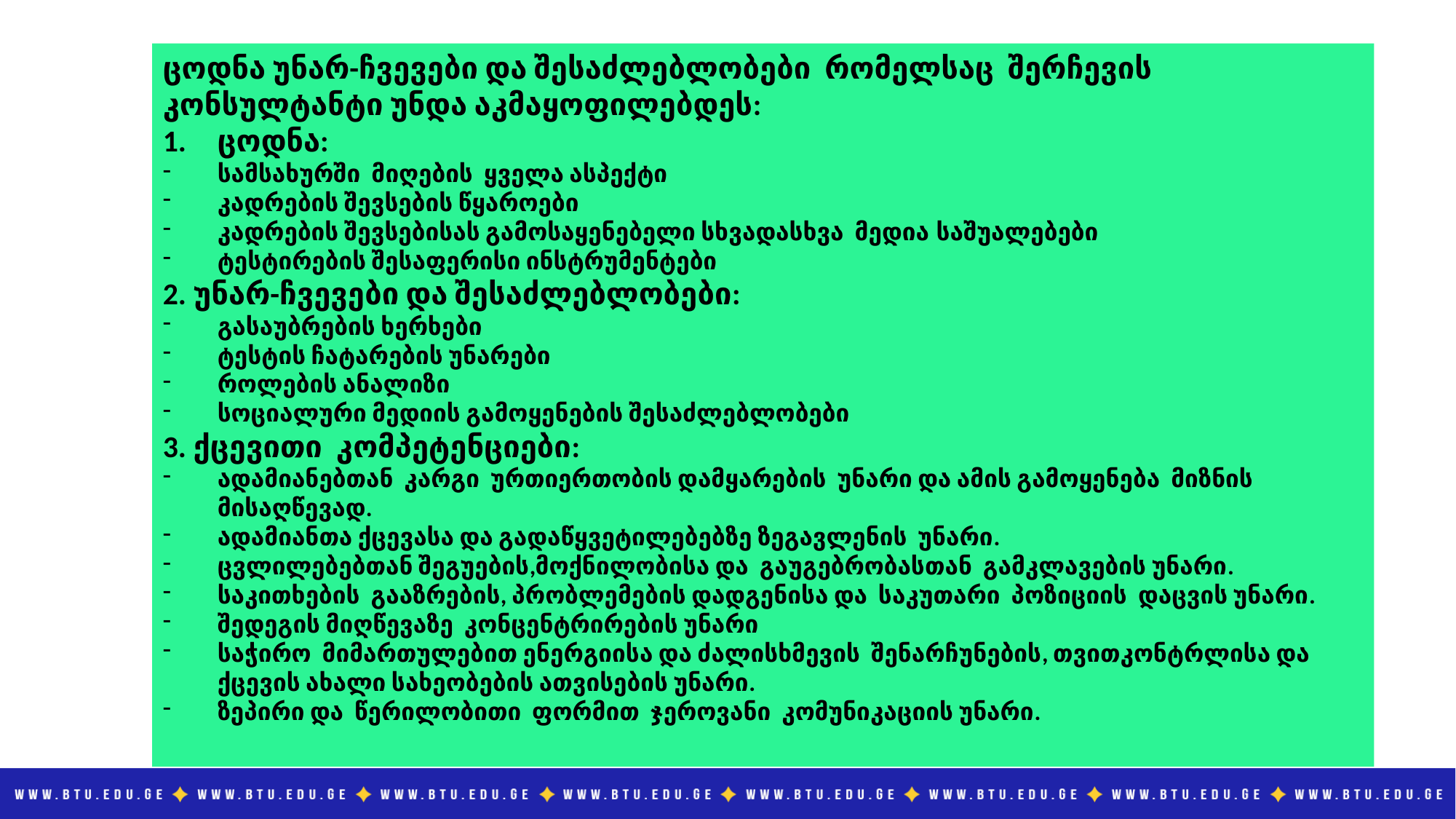

ცოდნა უნარ-ჩვევები და შესაძლებლობები  რომელსაც  შერჩევის   კონსულტანტი უნდა აკმაყოფილებდეს:
ცოდნა:
სამსახურში  მიღების  ყველა ასპექტი
კადრების შევსების წყაროები
კადრების შევსებისას გამოსაყენებელი სხვადასხვა  მედია საშუალებები
ტესტირების შესაფერისი ინსტრუმენტები
2. უნარ-ჩვევები და შესაძლებლობები:
გასაუბრების ხერხები
ტესტის ჩატარების უნარები
როლების ანალიზი
სოციალური მედიის გამოყენების შესაძლებლობები
3. ქცევითი  კომპეტენციები:
ადამიანებთან  კარგი  ურთიერთობის დამყარების  უნარი და ამის გამოყენება  მიზნის მისაღწევად.
ადამიანთა ქცევასა და გადაწყვეტილებებზე ზეგავლენის  უნარი.
ცვლილებებთან შეგუების,მოქნილობისა და  გაუგებრობასთან  გამკლავების უნარი.
საკითხების  გააზრების, პრობლემების დადგენისა და  საკუთარი  პოზიციის  დაცვის უნარი.
შედეგის მიღწევაზე  კონცენტრირების უნარი
საჭირო  მიმართულებით ენერგიისა და ძალისხმევის  შენარჩუნების, თვითკონტრლისა და  ქცევის ახალი სახეობების ათვისების უნარი.
ზეპირი და  წერილობითი  ფორმით  ჯეროვანი  კომუნიკაციის უნარი.